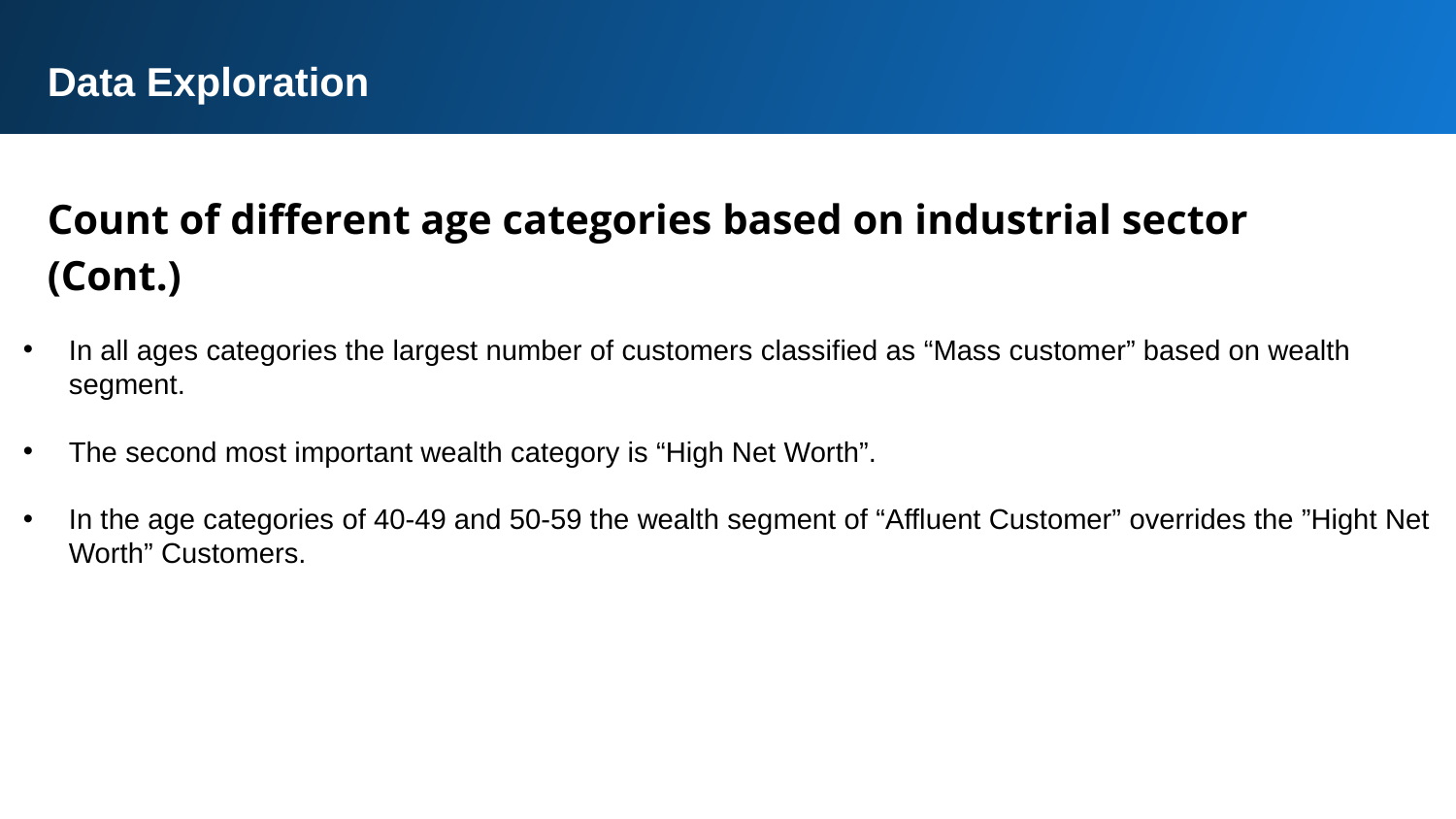

Data Exploration
Count of different age categories based on industrial sector (Cont.)
In all ages categories the largest number of customers classified as “Mass customer” based on wealth segment.

The second most important wealth category is “High Net Worth”.

In the age categories of 40-49 and 50-59 the wealth segment of “Affluent Customer” overrides the ”Hight Net Worth” Customers.